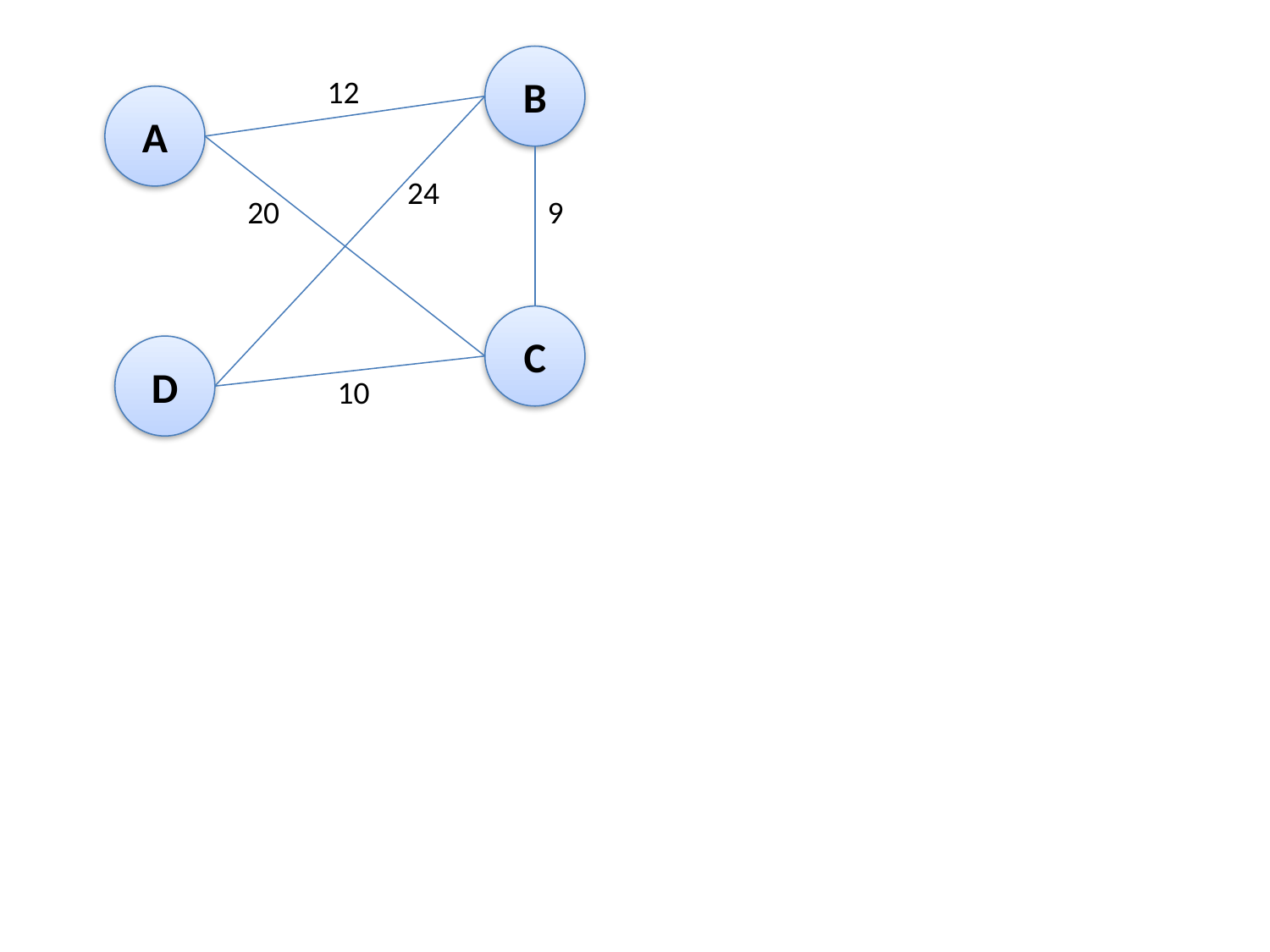

B
12
A
24
20
9
C
D
10